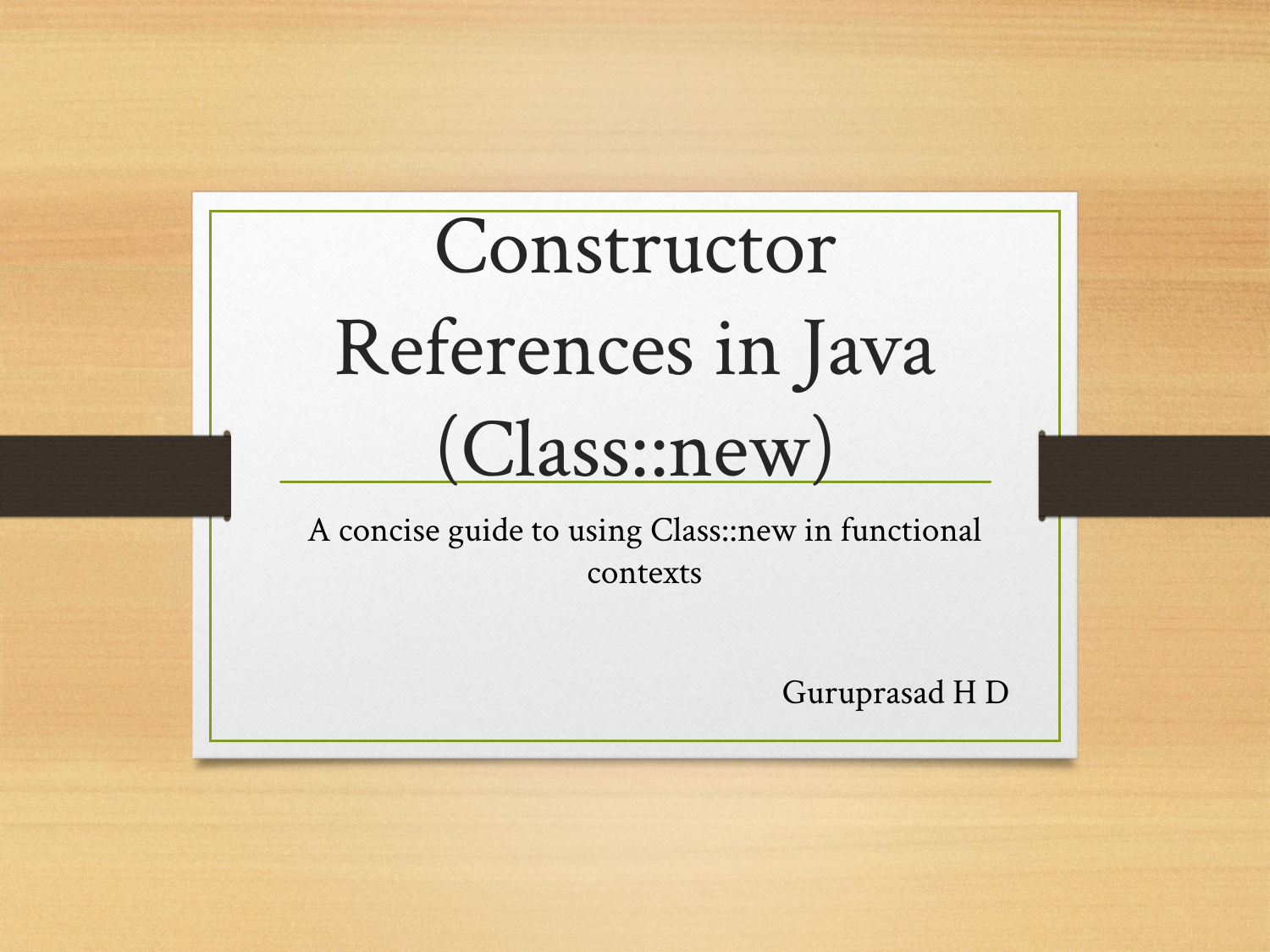

# Constructor References in Java (Class::new)
A concise guide to using Class::new in functional contexts

Guruprasad H D